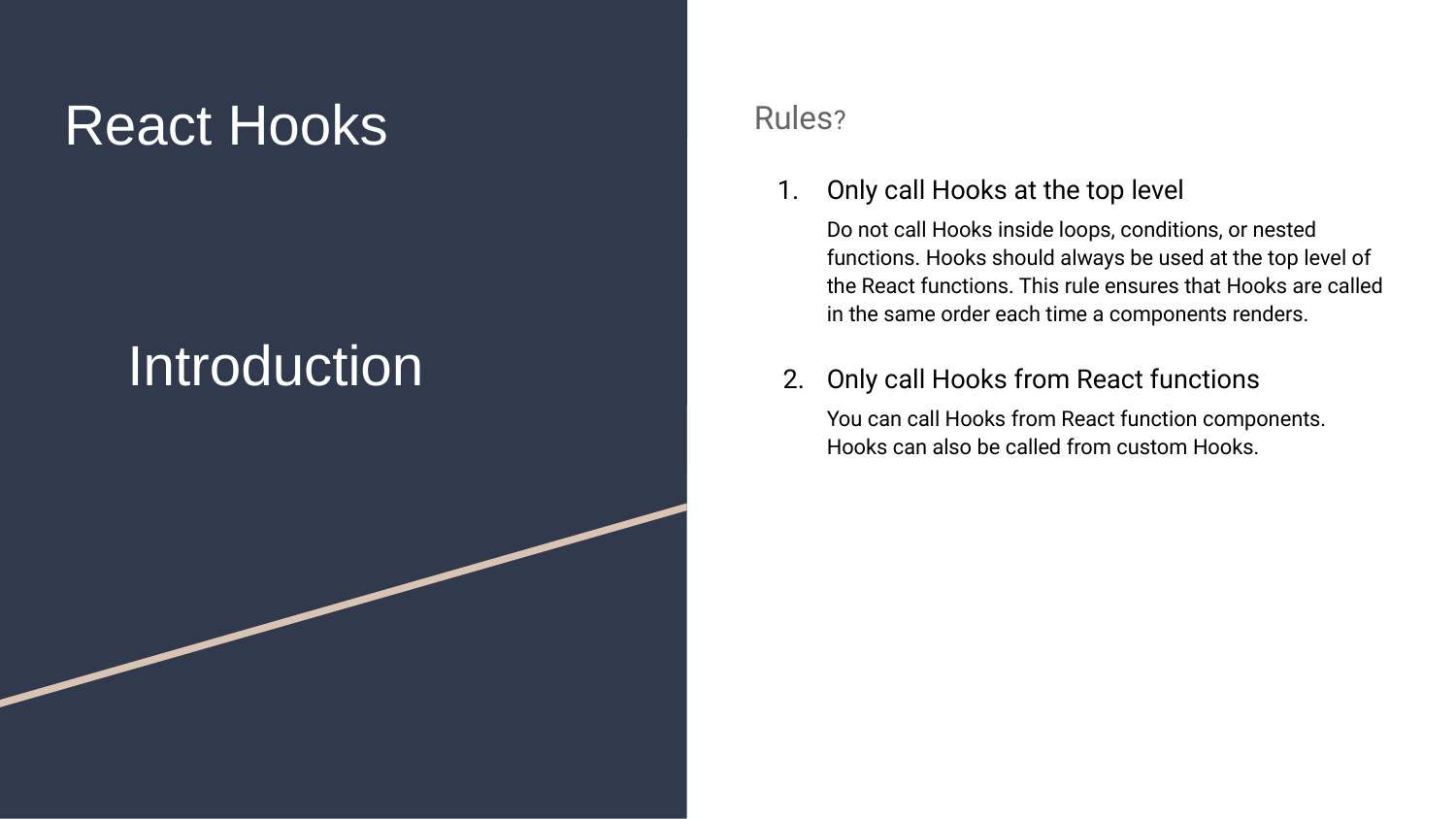

# React Hooks
Rules?
Only call Hooks at the top level
Do not call Hooks inside loops, conditions, or nested functions. Hooks should always be used at the top level of the React functions. This rule ensures that Hooks are called in the same order each time a components renders.
Only call Hooks from React functions
You can call Hooks from React function components. Hooks can also be called from custom Hooks.

Introduction